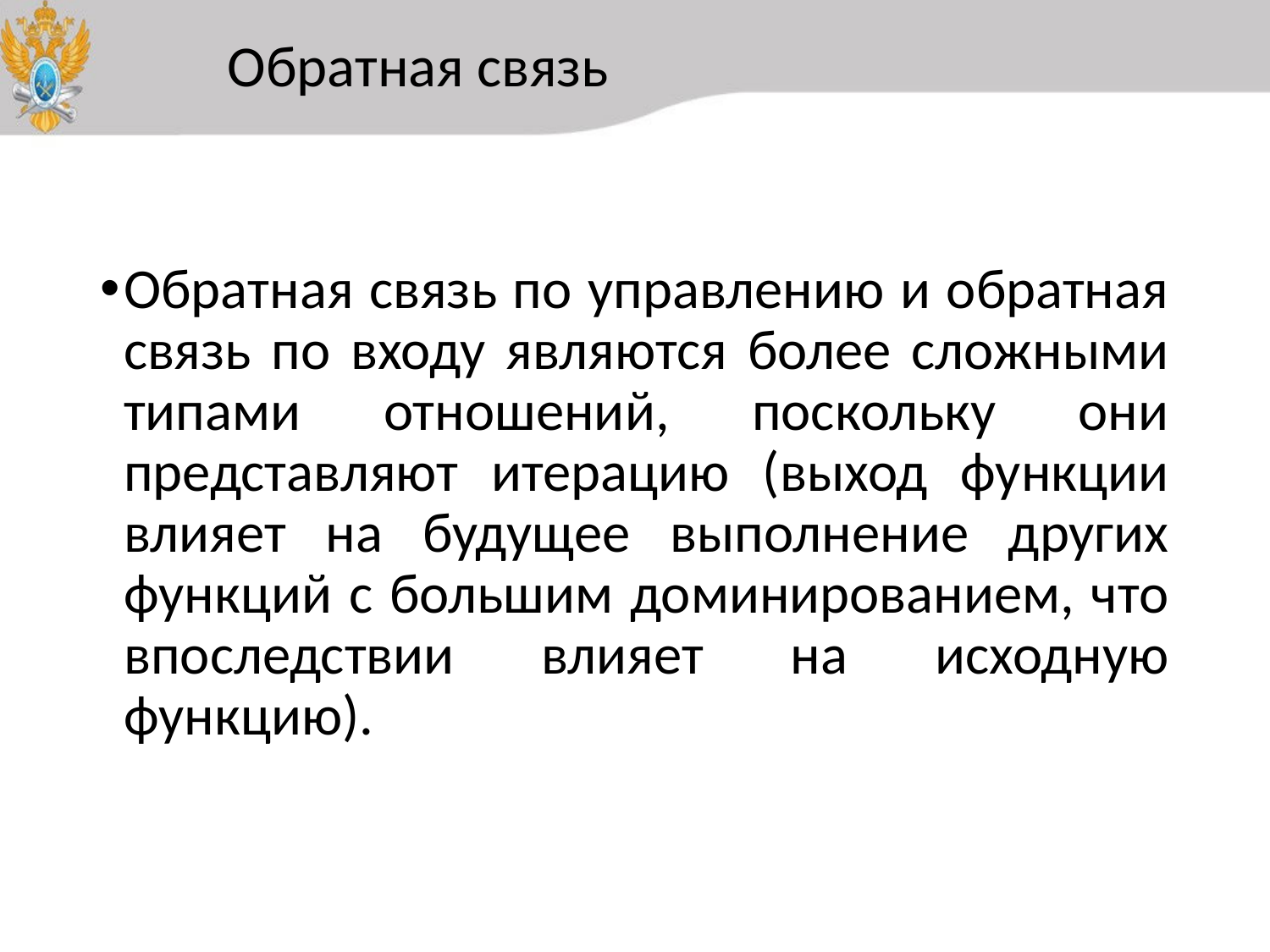

# Обратная связь
Обратная связь по управлению и обратная связь по входу являются более сложными типами отношений, поскольку они представляют итерацию (выход функции влияет на будущее выполнение других функций с большим доминированием, что впоследствии влияет на исходную функцию).